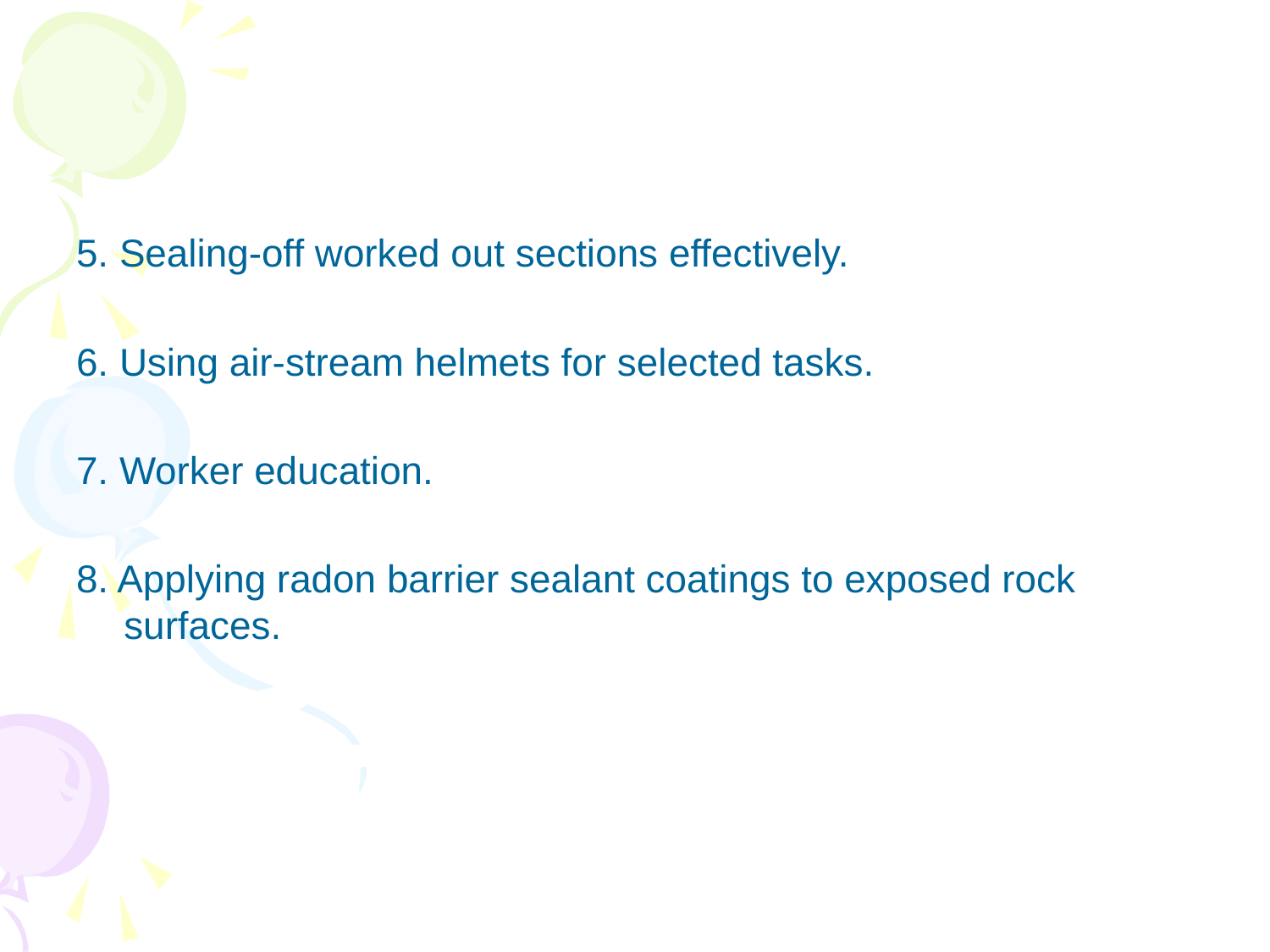

5. Sealing-off worked out sections effectively.

6. Using air-stream helmets for selected tasks.

7. Worker education.

8. Applying radon barrier sealant coatings to exposed rock surfaces.